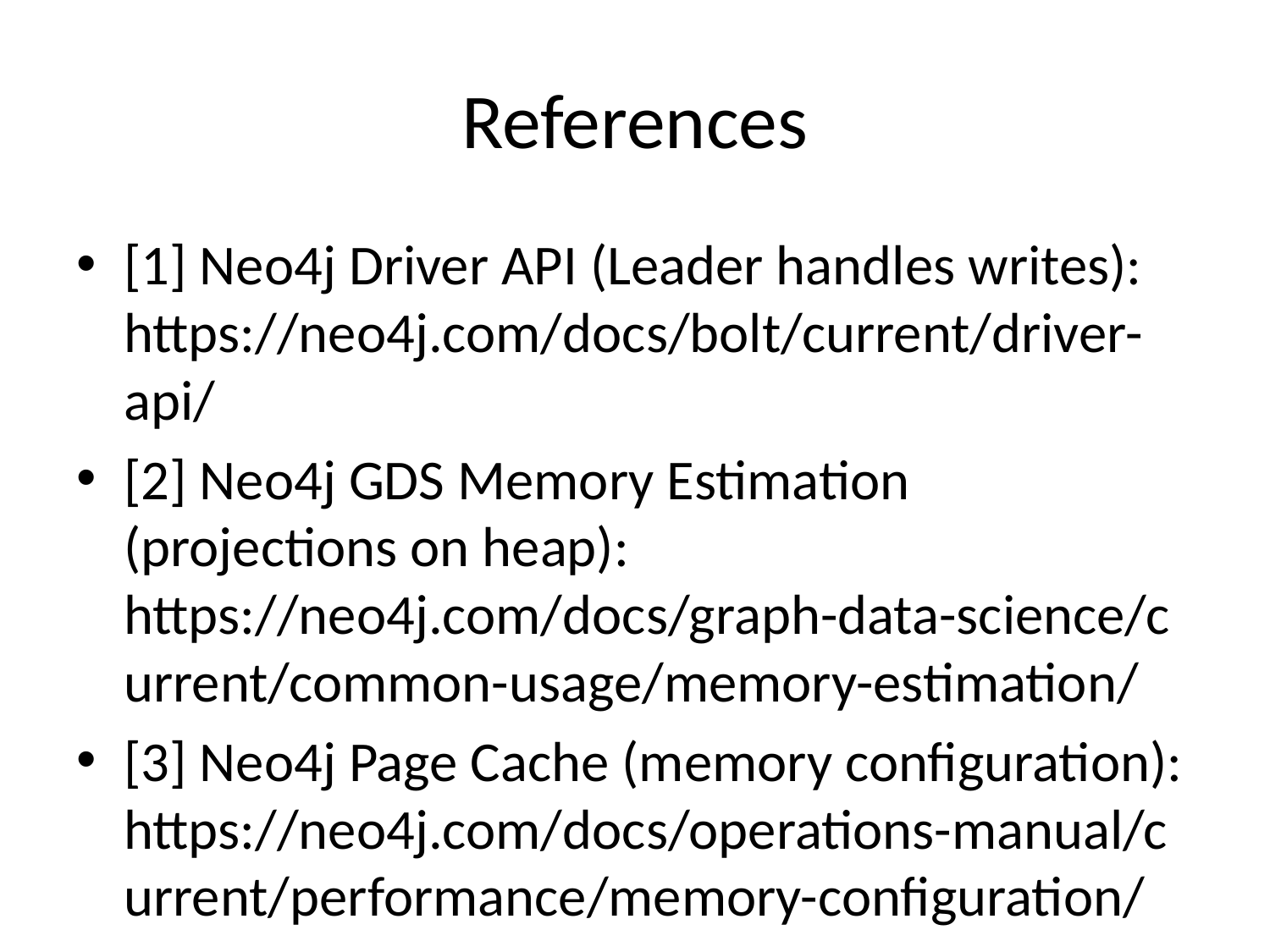

# References
[1] Neo4j Driver API (Leader handles writes): https://neo4j.com/docs/bolt/current/driver-api/
[2] Neo4j GDS Memory Estimation (projections on heap): https://neo4j.com/docs/graph-data-science/current/common-usage/memory-estimation/
[3] Neo4j Page Cache (memory configuration): https://neo4j.com/docs/operations-manual/current/performance/memory-configuration/
[4] TigerGraph Accumulators / ACCUM vs POST-ACCUM: https://docs.tigergraph.com/gsql-ref/4.2/querying/accumulators
[5] Neo4j Composite (Fabric) Overview: https://neo4j.com/docs/operations-manual/current/database-administration/composite-databases/concepts/
[6] TigerGraph Internal Architecture (NPG, GSE/GPE): https://docs.tigergraph.com/tigergraph-server/4.2/intro/internal-architecture
[7] TigerGraph Accumulator Tutorial: https://docs.tigergraph.com/gsql-ref/4.2/tutorials/accumulators-tutorial
[8] TigerGraph Loading Jobs: https://docs.tigergraph.com/gsql-ref/4.2/ddl-and-loading/creating-a-loading-job
[9] TigerGraph REST API (URL length limit) and related limits: https://docs.tigergraph.com/tigergraph-server/4.2/API/
[10] TigerGraph Workload Management / CPU-aware routing: https://docs.tigergraph.com/tigergraph-server/4.2/system-management/workload-management
[11] TigerGraph Community Edition Limits: https://docs.tigergraph.com/tigergraph-server/4.2/intro/comparison-of-editions
[12] pyTigerGraph Query Functions (response size / URL len): https://docs.tigergraph.com/pytigergraph/1.8/core-functions/query